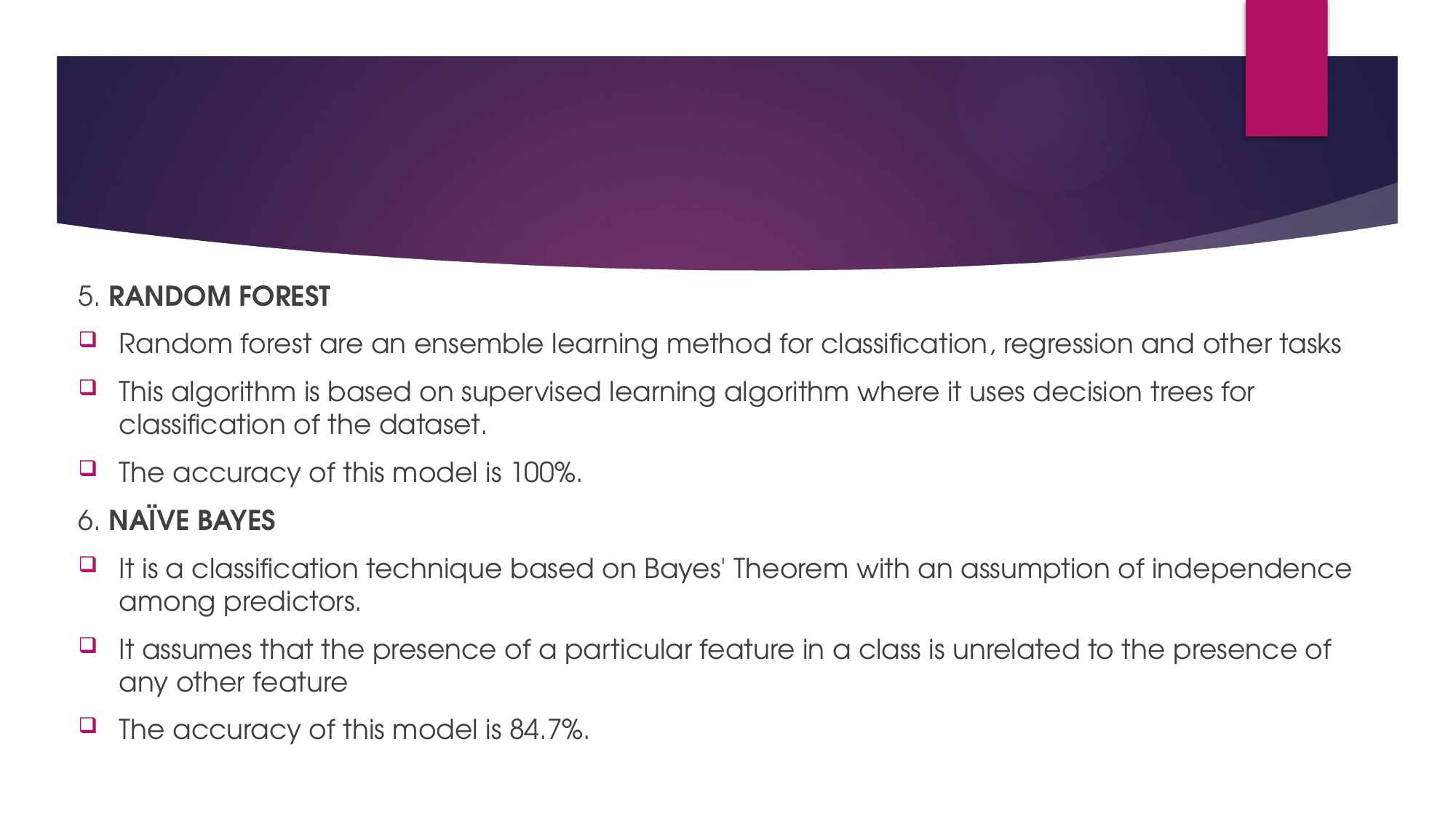

#
5. RANDOM FOREST
Random forest are an ensemble learning method for classification, regression and other tasks
This algorithm is based on supervised learning algorithm where it uses decision trees for classification of the dataset.
The accuracy of this model is 100%.
6. NAÏVE BAYES
It is a classification technique based on Bayes' Theorem with an assumption of independence among predictors.
It assumes that the presence of a particular feature in a class is unrelated to the presence of any other feature
The accuracy of this model is 84.7%.